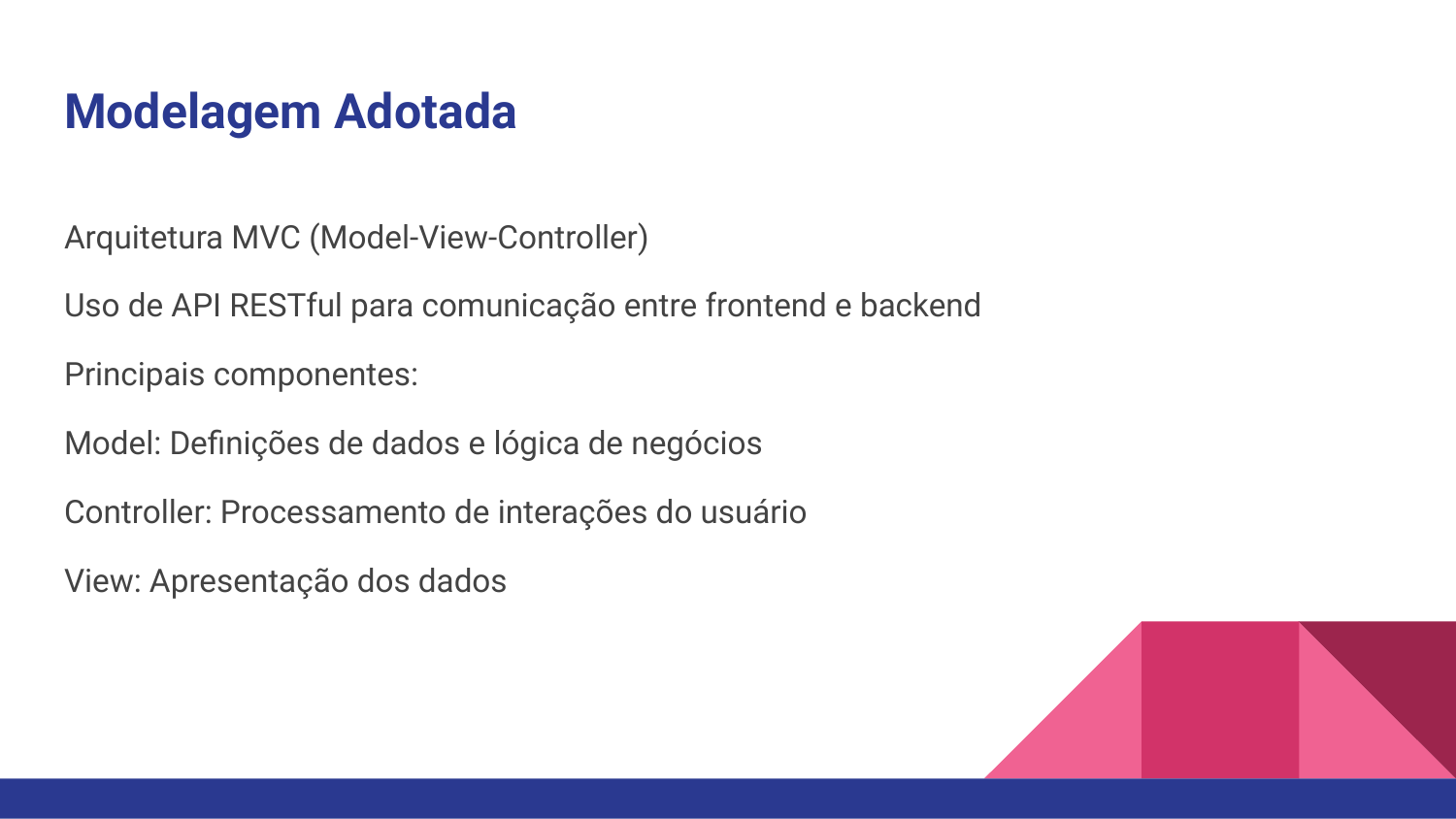

# Modelagem Adotada
Arquitetura MVC (Model-View-Controller)
Uso de API RESTful para comunicação entre frontend e backend
Principais componentes:
Model: Definições de dados e lógica de negócios
Controller: Processamento de interações do usuário
View: Apresentação dos dados